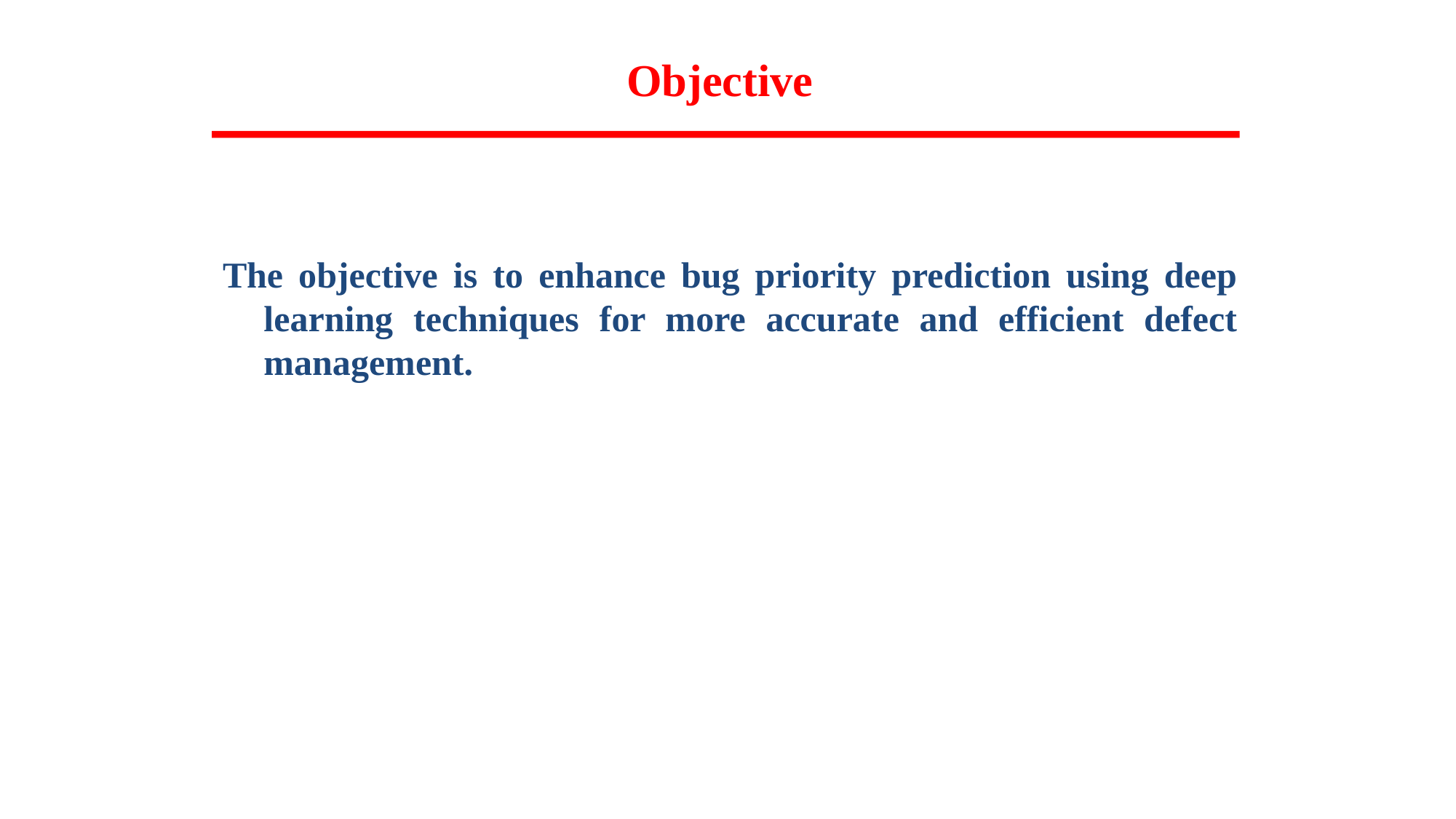

# Objective

The objective is to enhance bug priority prediction using deep learning techniques for more accurate and efficient defect management.